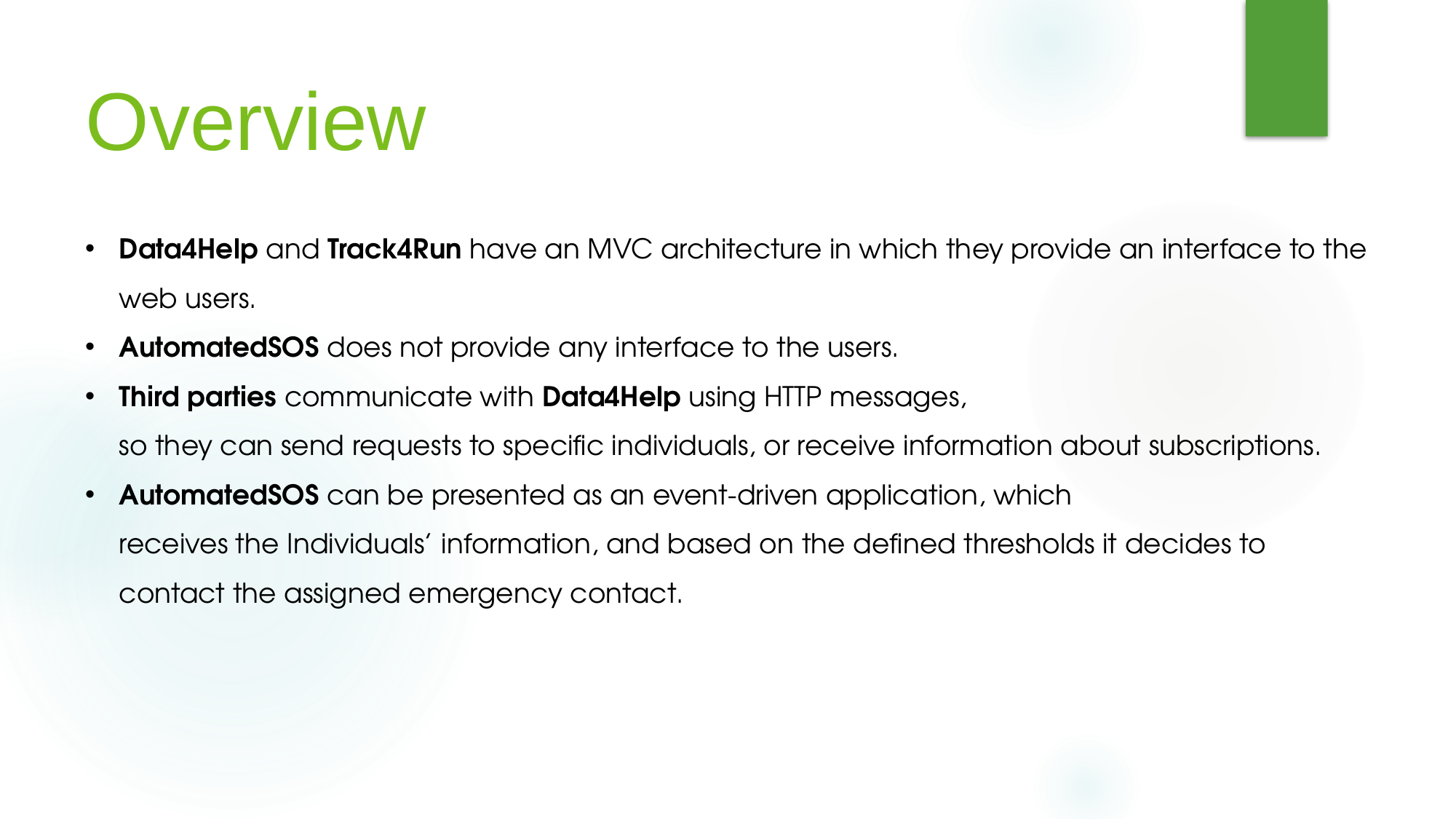

Overview
Data4Help and Track4Run have an MVC architecture in which they provide an interface to the web users.
AutomatedSOS does not provide any interface to the users.
Third parties communicate with Data4Help using HTTP messages, so they can send requests to specific individuals, or receive information about subscriptions.
AutomatedSOS can be presented as an event-driven application, which receives the Individuals’ information, and based on the defined thresholds it decides to contact the assigned emergency contact.